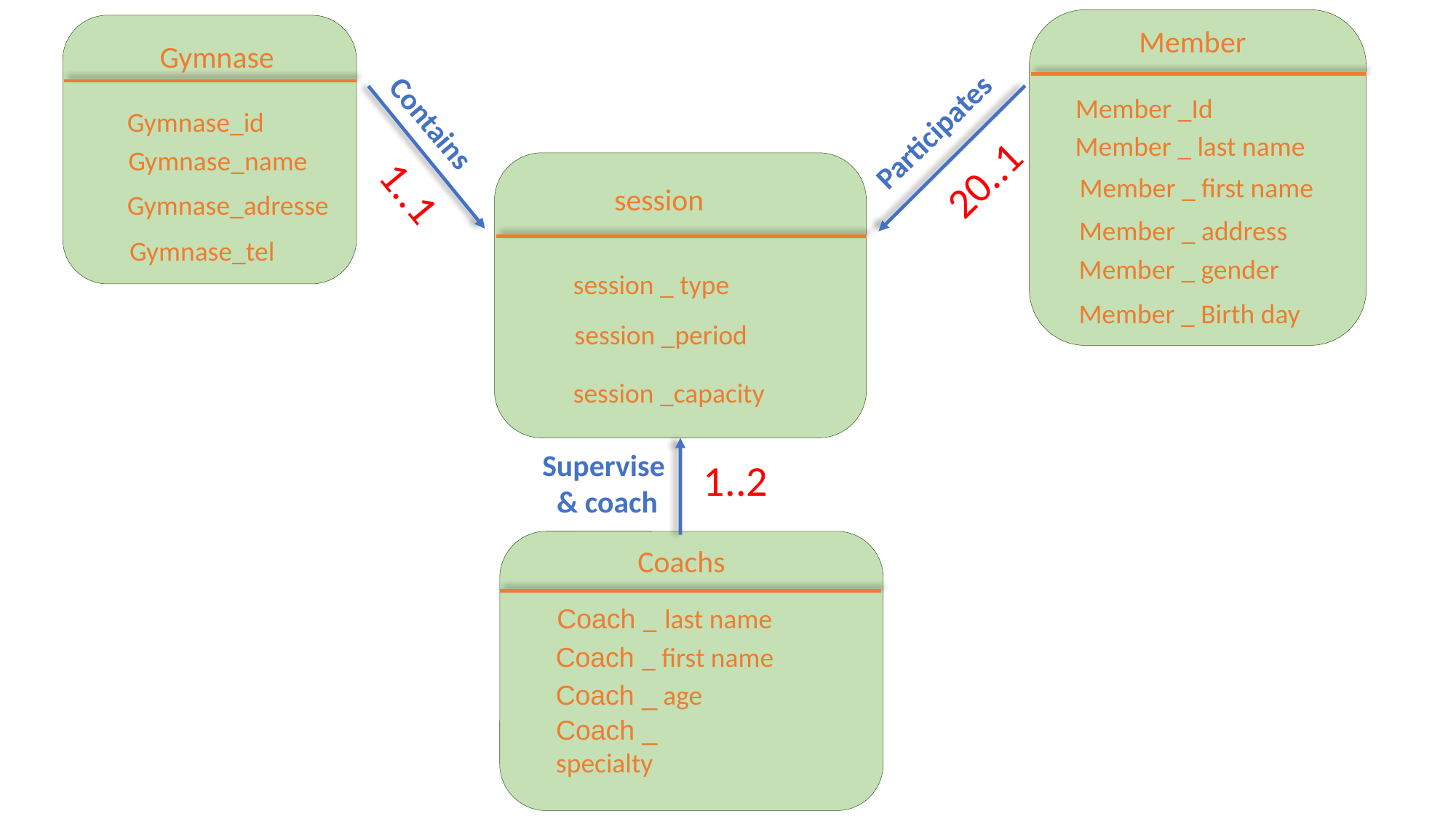

Member
Member _Id
Member _ last name
Member _ first name
Member _ address
Member _ gender
Member _ Birth day

Gymnase
Gymnase_id
Gymnase_name
Gymnase_adresse
Gymnase_tel
Participates
Contains
20..1

session
session _ type

session _period
session _capacity
1..1
Supervise
& coach

1..2

Coachs

Coach _ last name
Coach _ first name
Coach _ age
Coach _ specialty